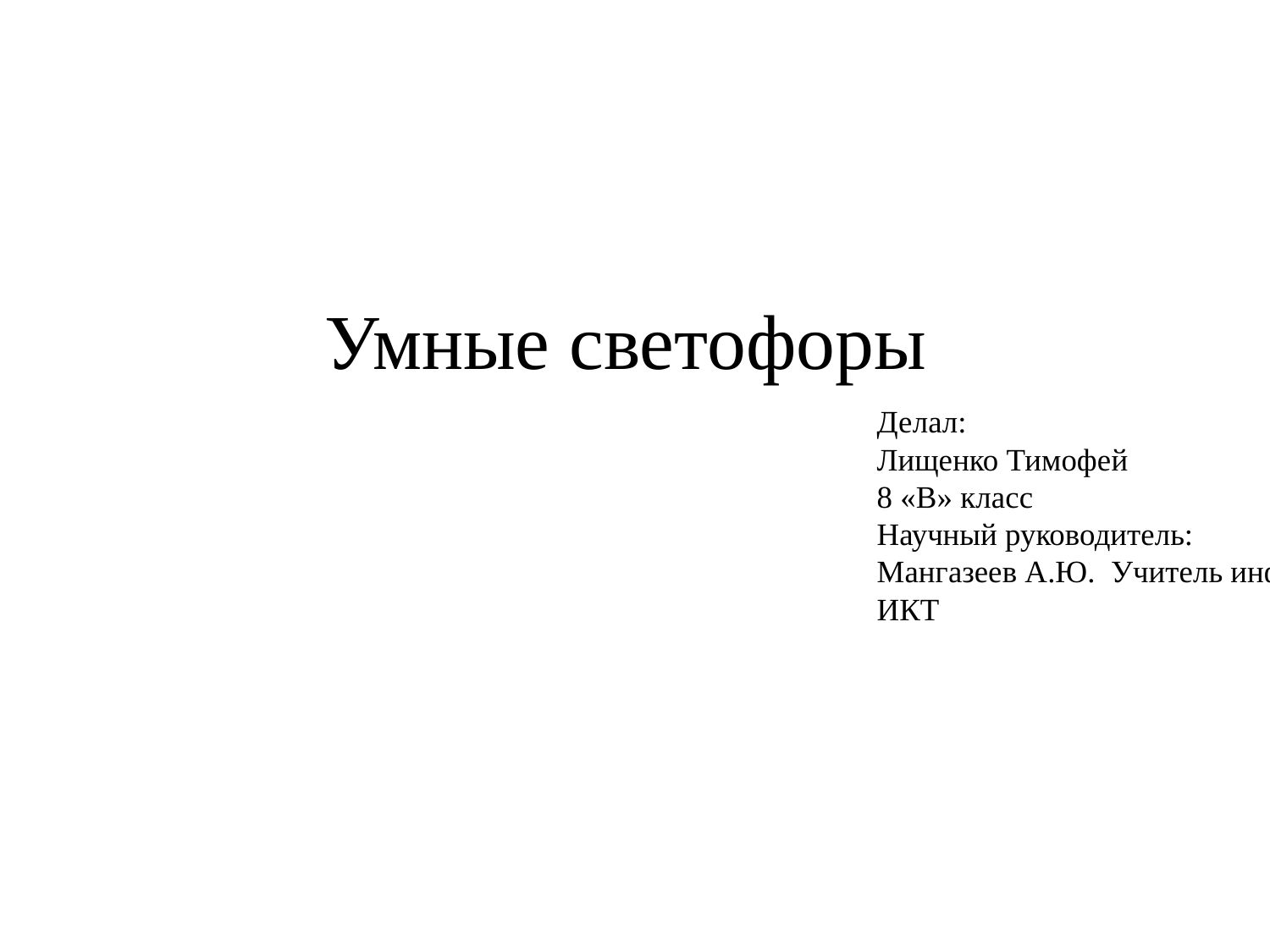

Умные светофоры
Делал:
Лищенко Тимофей
8 «В» класс
Научный руководитель:
Мангазеев А.Ю.  Учитель информатики и ИКТ